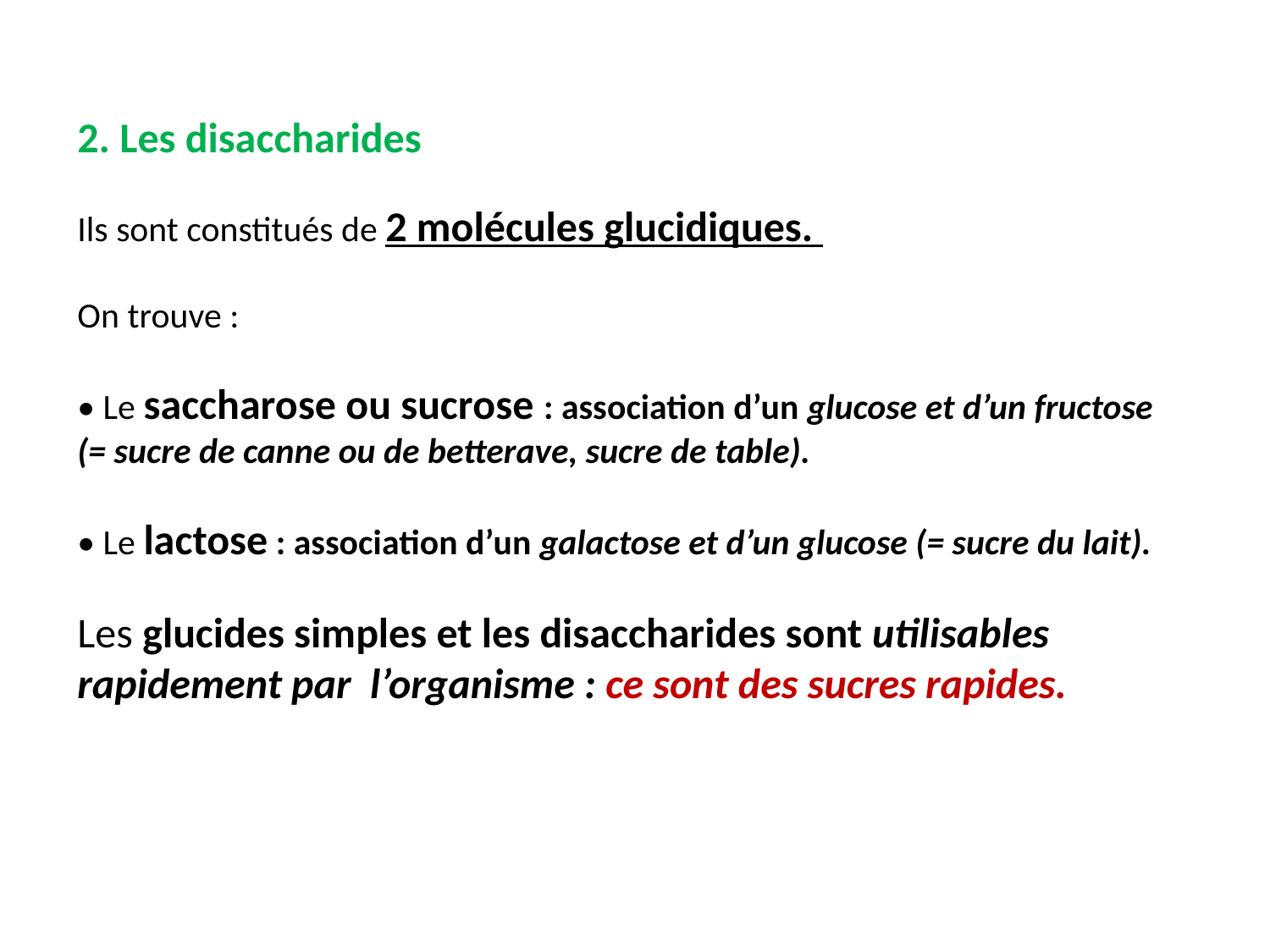

2. Les disaccharides

Ils sont constitués de 2 molécules glucidiques.

On trouve :

• Le saccharose ou sucrose : association d’un glucose et d’un fructose
(= sucre de canne ou de betterave, sucre de table).

• Le lactose : association d’un galactose et d’un glucose (= sucre du lait).

Les glucides simples et les disaccharides sont utilisables rapidement par  l’organisme : ce sont des sucres rapides.